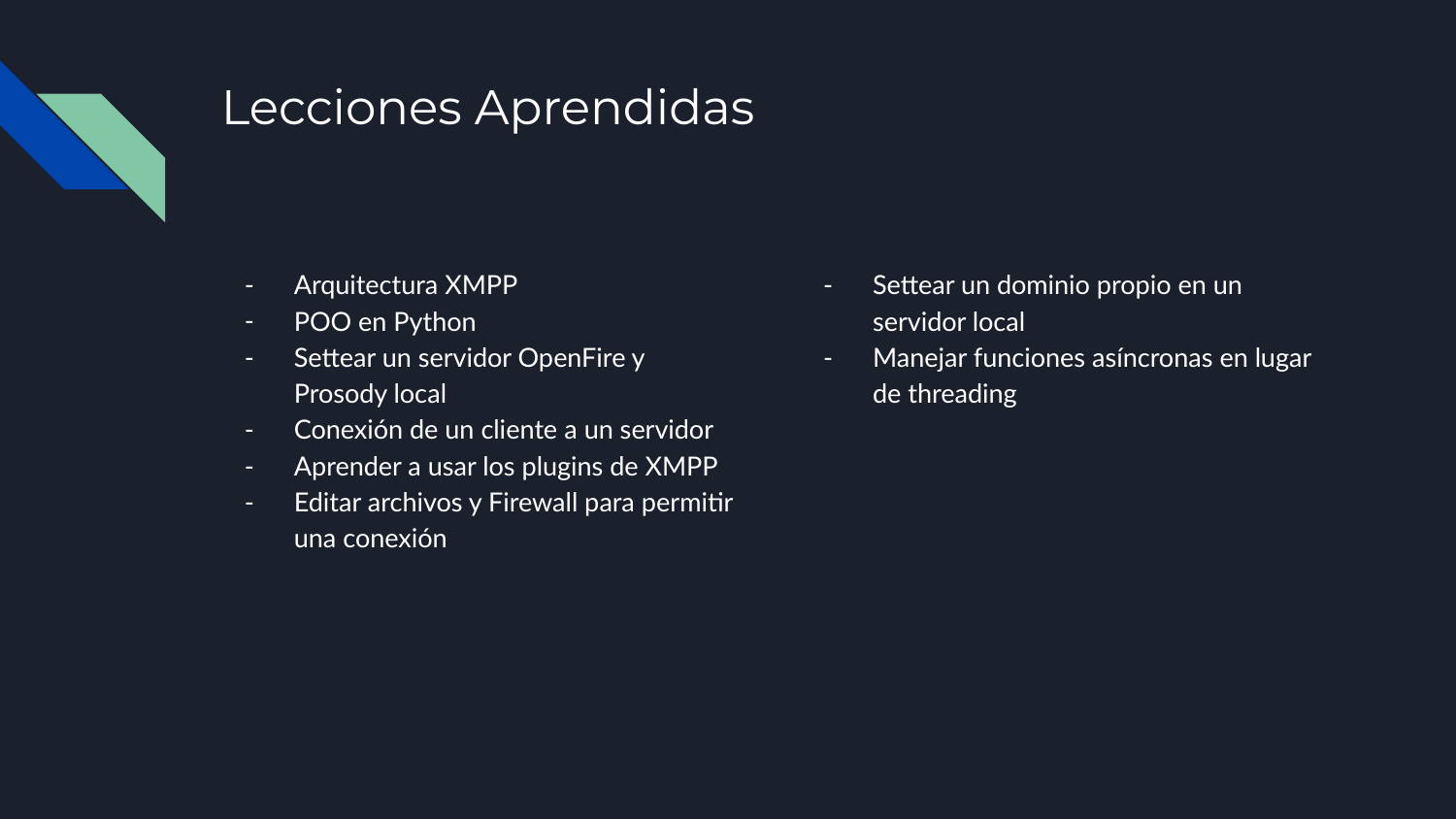

# Lecciones Aprendidas
Arquitectura XMPP
POO en Python
Settear un servidor OpenFire y Prosody local
Conexión de un cliente a un servidor
Aprender a usar los plugins de XMPP
Editar archivos y Firewall para permitir una conexión

Settear un dominio propio en un servidor local
Manejar funciones asíncronas en lugar de threading